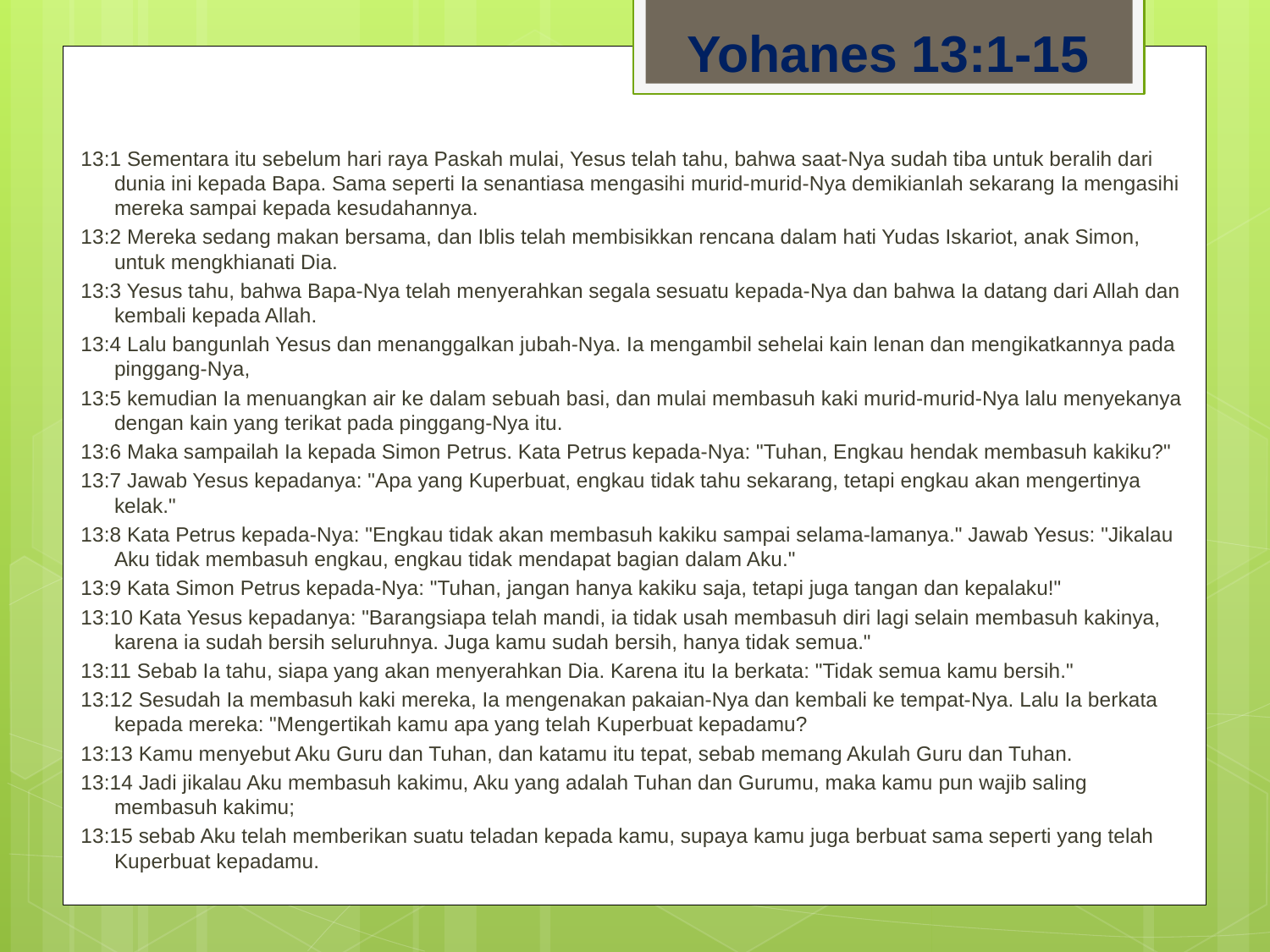

# Yohanes 13:1-15
13:1 Sementara itu sebelum hari raya Paskah mulai, Yesus telah tahu, bahwa saat-Nya sudah tiba untuk beralih dari dunia ini kepada Bapa. Sama seperti Ia senantiasa mengasihi murid-murid-Nya demikianlah sekarang Ia mengasihi mereka sampai kepada kesudahannya.
13:2 Mereka sedang makan bersama, dan Iblis telah membisikkan rencana dalam hati Yudas Iskariot, anak Simon, untuk mengkhianati Dia.
13:3 Yesus tahu, bahwa Bapa-Nya telah menyerahkan segala sesuatu kepada-Nya dan bahwa Ia datang dari Allah dan kembali kepada Allah.
13:4 Lalu bangunlah Yesus dan menanggalkan jubah-Nya. Ia mengambil sehelai kain lenan dan mengikatkannya pada pinggang-Nya,
13:5 kemudian Ia menuangkan air ke dalam sebuah basi, dan mulai membasuh kaki murid-murid-Nya lalu menyekanya dengan kain yang terikat pada pinggang-Nya itu.
13:6 Maka sampailah Ia kepada Simon Petrus. Kata Petrus kepada-Nya: "Tuhan, Engkau hendak membasuh kakiku?"
13:7 Jawab Yesus kepadanya: "Apa yang Kuperbuat, engkau tidak tahu sekarang, tetapi engkau akan mengertinya kelak."
13:8 Kata Petrus kepada-Nya: "Engkau tidak akan membasuh kakiku sampai selama-lamanya." Jawab Yesus: "Jikalau Aku tidak membasuh engkau, engkau tidak mendapat bagian dalam Aku."
13:9 Kata Simon Petrus kepada-Nya: "Tuhan, jangan hanya kakiku saja, tetapi juga tangan dan kepalaku!"
13:10 Kata Yesus kepadanya: "Barangsiapa telah mandi, ia tidak usah membasuh diri lagi selain membasuh kakinya, karena ia sudah bersih seluruhnya. Juga kamu sudah bersih, hanya tidak semua."
13:11 Sebab Ia tahu, siapa yang akan menyerahkan Dia. Karena itu Ia berkata: "Tidak semua kamu bersih."
13:12 Sesudah Ia membasuh kaki mereka, Ia mengenakan pakaian-Nya dan kembali ke tempat-Nya. Lalu Ia berkata kepada mereka: "Mengertikah kamu apa yang telah Kuperbuat kepadamu?
13:13 Kamu menyebut Aku Guru dan Tuhan, dan katamu itu tepat, sebab memang Akulah Guru dan Tuhan.
13:14 Jadi jikalau Aku membasuh kakimu, Aku yang adalah Tuhan dan Gurumu, maka kamu pun wajib saling membasuh kakimu;
13:15 sebab Aku telah memberikan suatu teladan kepada kamu, supaya kamu juga berbuat sama seperti yang telah Kuperbuat kepadamu.